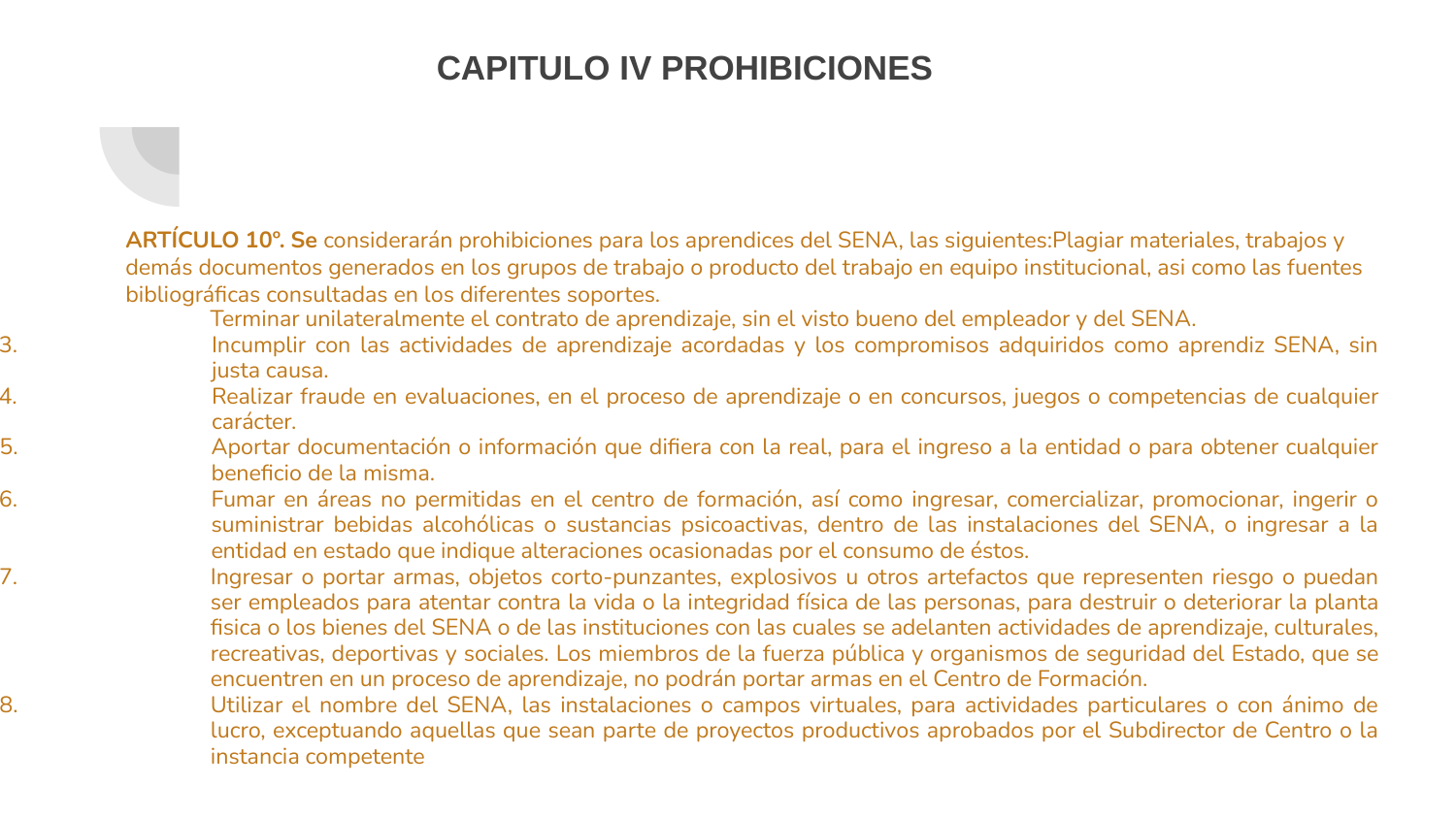

# CAPITULO IV PROHIBICIONES

ARTÍCULO 10º. Se considerarán prohibiciones para los aprendices del SENA, las siguientes:Plagiar materiales, trabajos y demás documentos generados en los grupos de trabajo o producto del trabajo en equipo institucional, asi como las fuentes bibliográficas consultadas en los diferentes soportes.
Terminar unilateralmente el contrato de aprendizaje, sin el visto bueno del empleador y del SENA.
Incumplir con las actividades de aprendizaje acordadas y los compromisos adquiridos como aprendiz SENA, sin justa causa.
Realizar fraude en evaluaciones, en el proceso de aprendizaje o en concursos, juegos o competencias de cualquier carácter.
Aportar documentación o información que difiera con la real, para el ingreso a la entidad o para obtener cualquier beneficio de la misma.
Fumar en áreas no permitidas en el centro de formación, así como ingresar, comercializar, promocionar, ingerir o suministrar bebidas alcohólicas o sustancias psicoactivas, dentro de las instalaciones del SENA, o ingresar a la entidad en estado que indique alteraciones ocasionadas por el consumo de éstos.
Ingresar o portar armas, objetos corto-punzantes, explosivos u otros artefactos que representen riesgo o puedan ser empleados para atentar contra la vida o la integridad física de las personas, para destruir o deteriorar la planta fisica o los bienes del SENA o de las instituciones con las cuales se adelanten actividades de aprendizaje, culturales, recreativas, deportivas y sociales. Los miembros de la fuerza pública y organismos de seguridad del Estado, que se encuentren en un proceso de aprendizaje, no podrán portar armas en el Centro de Formación.
Utilizar el nombre del SENA, las instalaciones o campos virtuales, para actividades particulares o con ánimo de lucro, exceptuando aquellas que sean parte de proyectos productivos aprobados por el Subdirector de Centro o la instancia competente